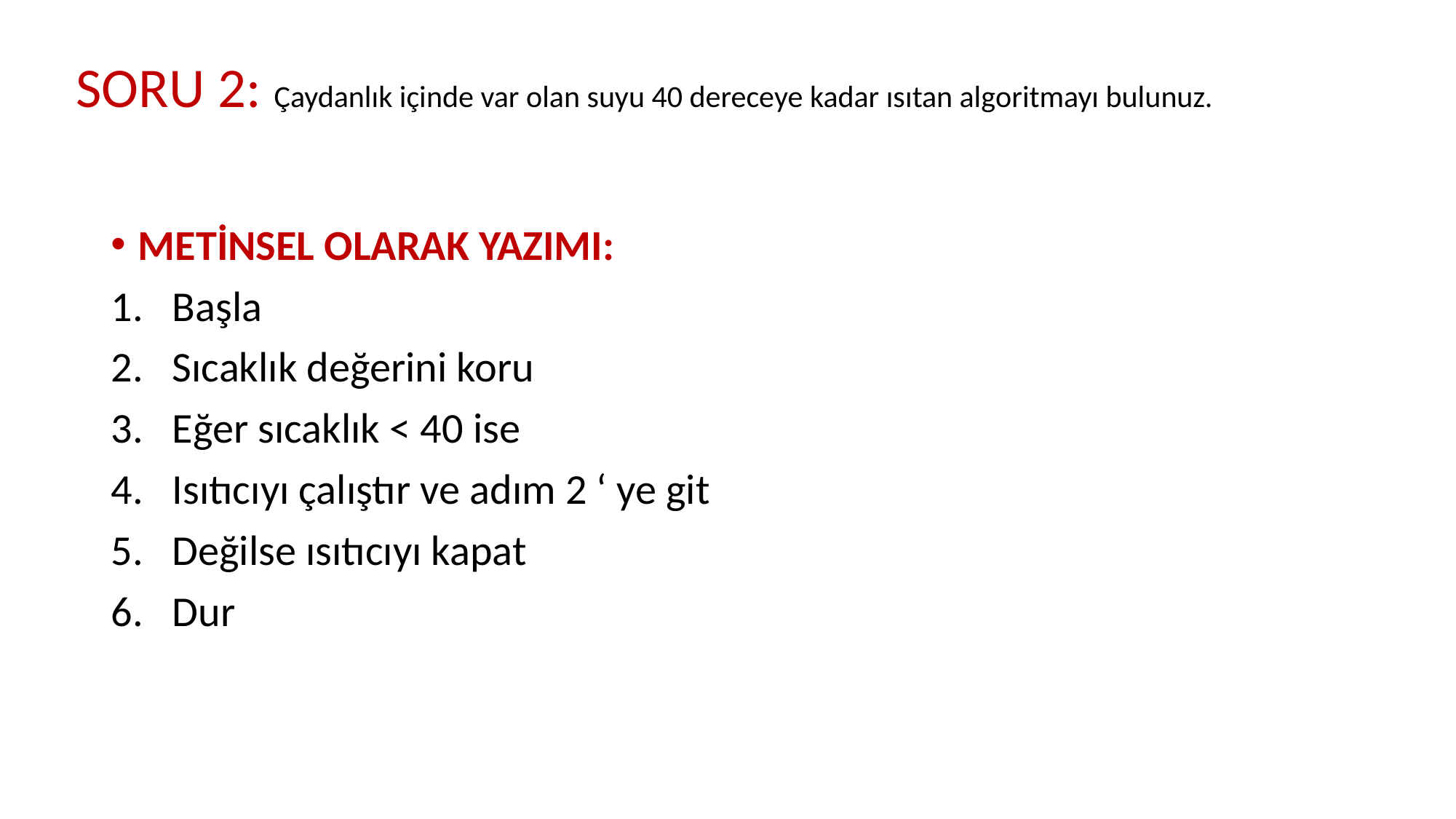

# SORU 2: Çaydanlık içinde var olan suyu 40 dereceye kadar ısıtan algoritmayı bulunuz.
METİNSEL OLARAK YAZIMI:
Başla
Sıcaklık değerini koru
Eğer sıcaklık < 40 ise
Isıtıcıyı çalıştır ve adım 2 ‘ ye git
Değilse ısıtıcıyı kapat
Dur